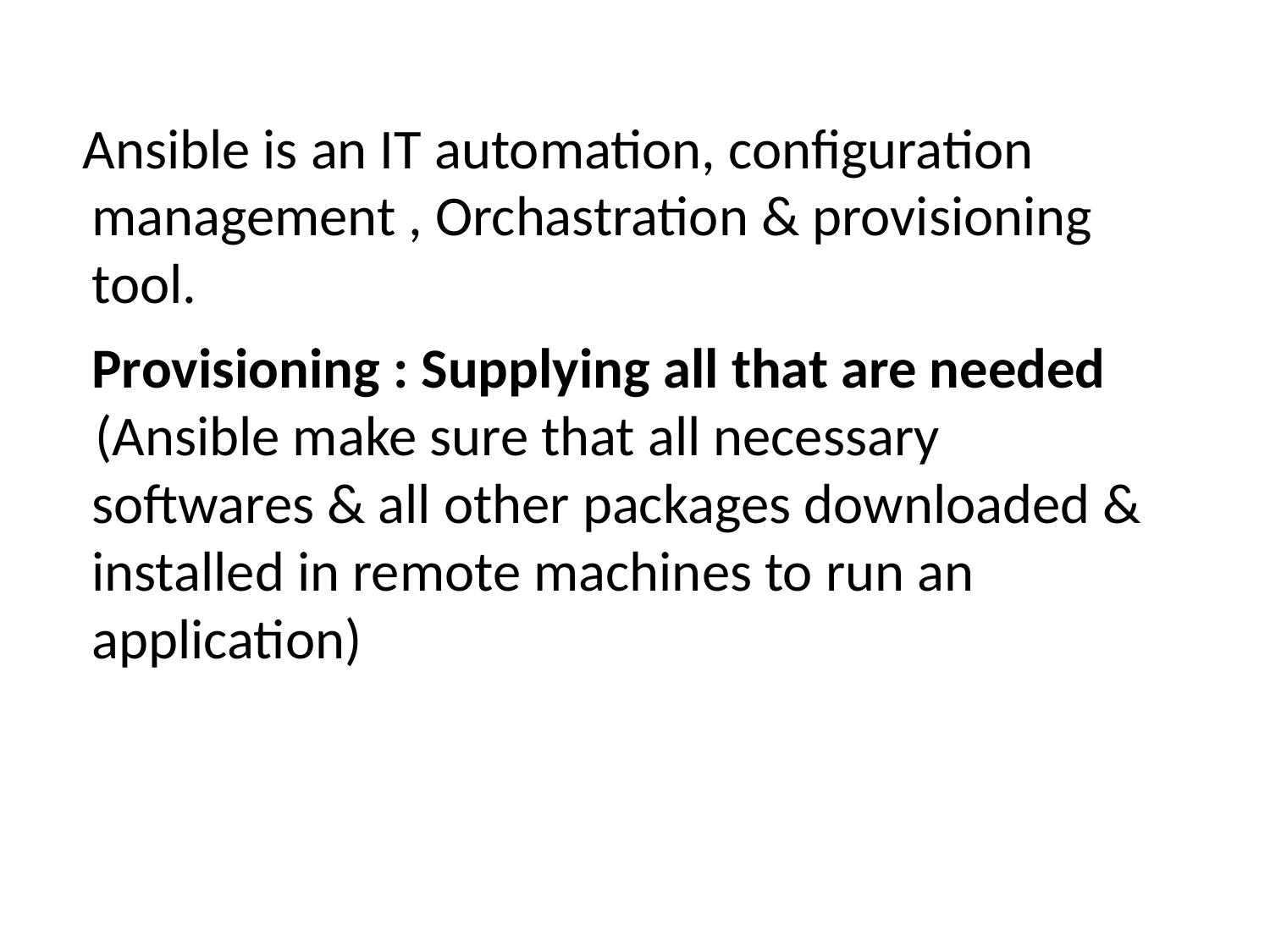

Ansible is an IT automation, configuration management , Orchastration & provisioning tool.

	Provisioning : Supplying all that are needed
    (Ansible make sure that all necessary softwares & all other packages downloaded & installed in remote machines to run an application)